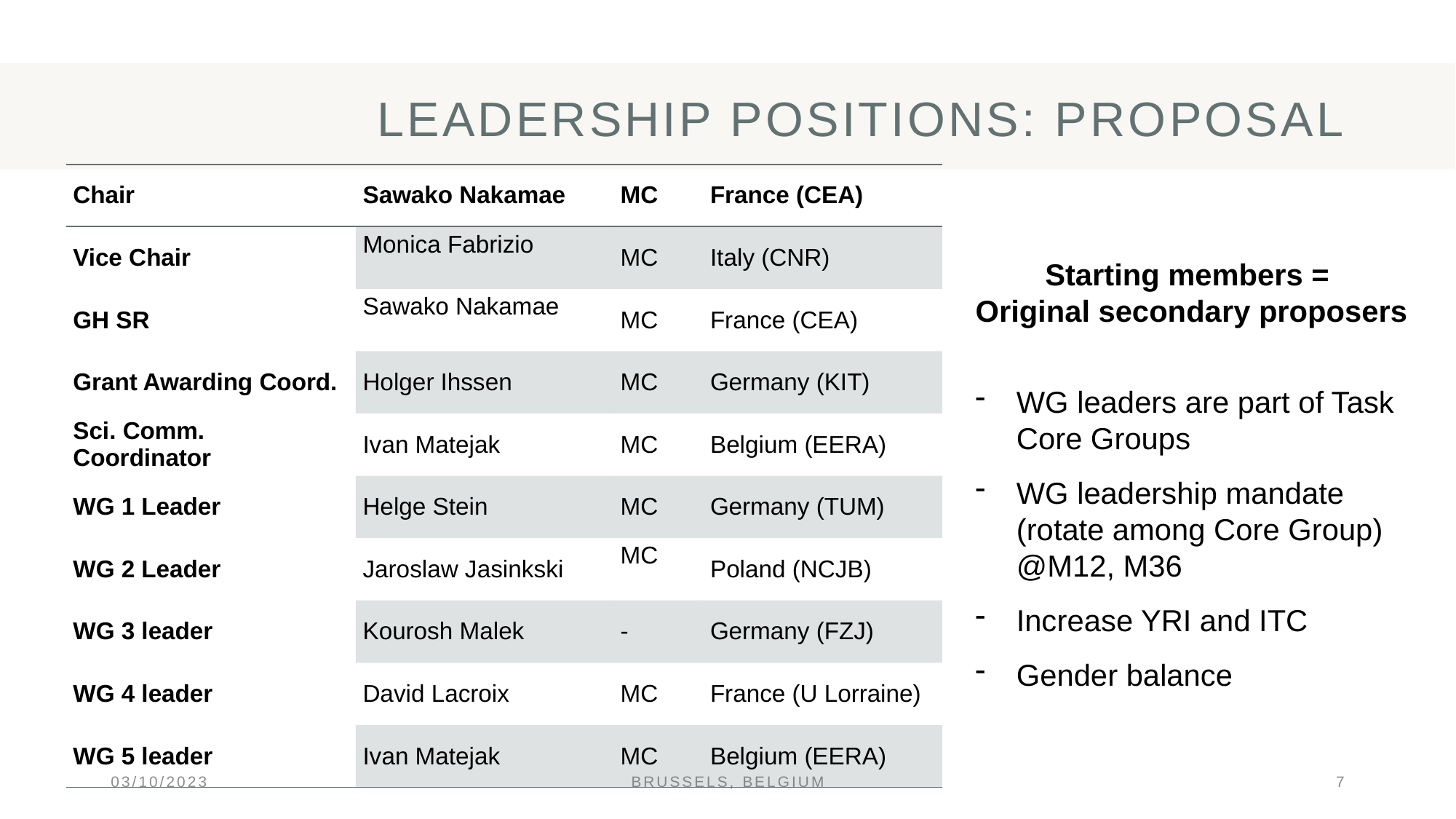

# Leadership positions: proposal
| Chair | Sawako Nakamae | MC | France (CEA) |
| --- | --- | --- | --- |
| Vice Chair | Monica Fabrizio | MC | Italy (CNR) |
| GH SR | Sawako Nakamae | MC | France (CEA) |
| Grant Awarding Coord. | Holger Ihssen | MC | Germany (KIT) |
| Sci. Comm. Coordinator | Ivan Matejak | MC | Belgium (EERA) |
| WG 1 Leader | Helge Stein | MC | Germany (TUM) |
| WG 2 Leader | Jaroslaw Jasinkski | MC | Poland (NCJB) |
| WG 3 leader | Kourosh Malek | - | Germany (FZJ) |
| WG 4 leader | David Lacroix | MC | France (U Lorraine) |
| WG 5 leader | Ivan Matejak | MC | Belgium (EERA) |

Starting members =
Original secondary proposers

WG leaders are part of Task Core Groups
WG leadership mandate (rotate among Core Group) @M12, M36
Increase YRI and ITC
Gender balance
03/10/2023
Brussels, Belgium
7